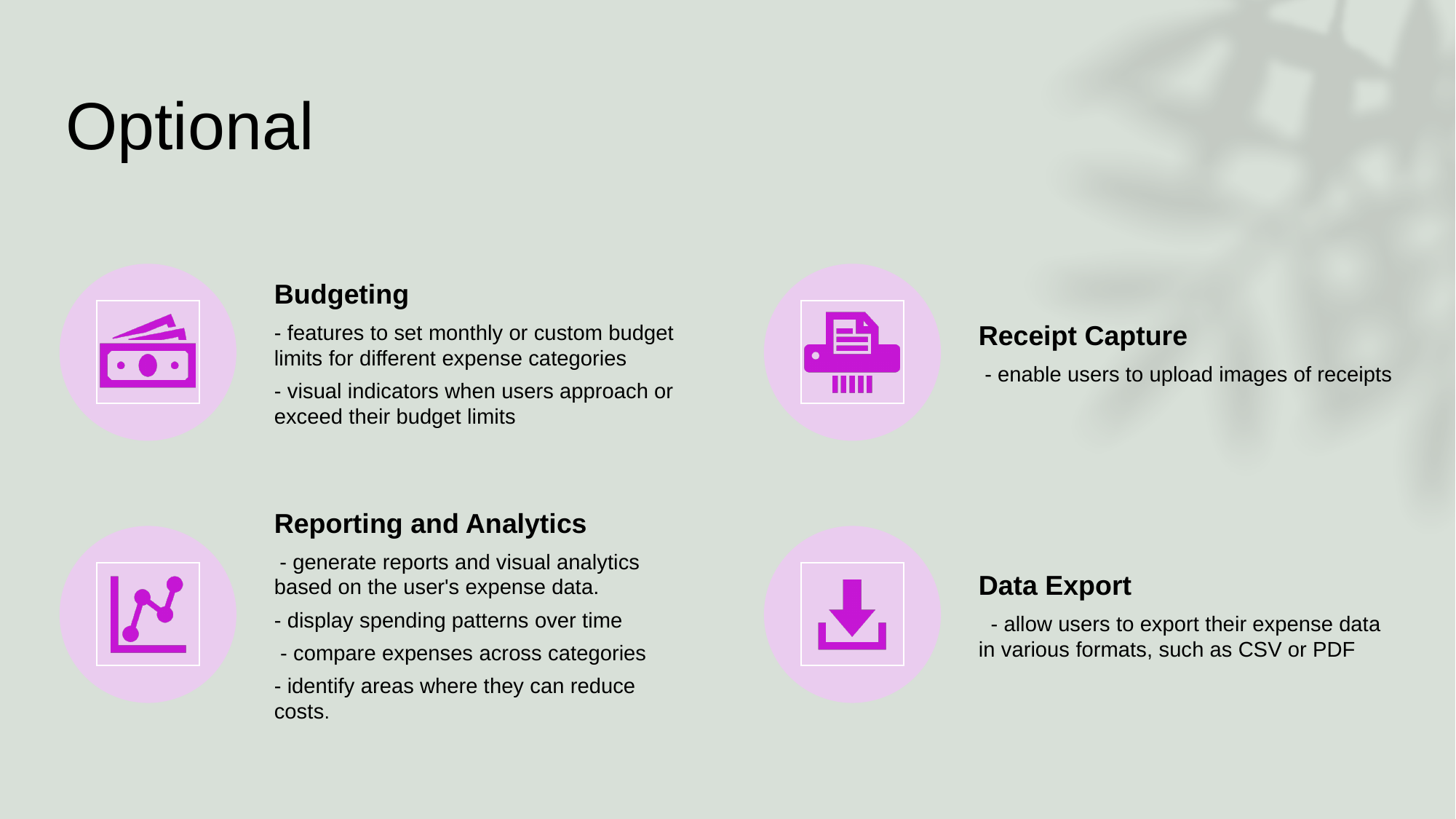

# Optional
Budgeting
- features to set monthly or custom budget limits for different expense categories
- visual indicators when users approach or exceed their budget limits
Receipt Capture
 - enable users to upload images of receipts
Reporting and Analytics
 - generate reports and visual analytics based on the user's expense data.
- display spending patterns over time
 - compare expenses across categories
- identify areas where they can reduce costs.
Data Export
  - allow users to export their expense data in various formats, such as CSV or PDF